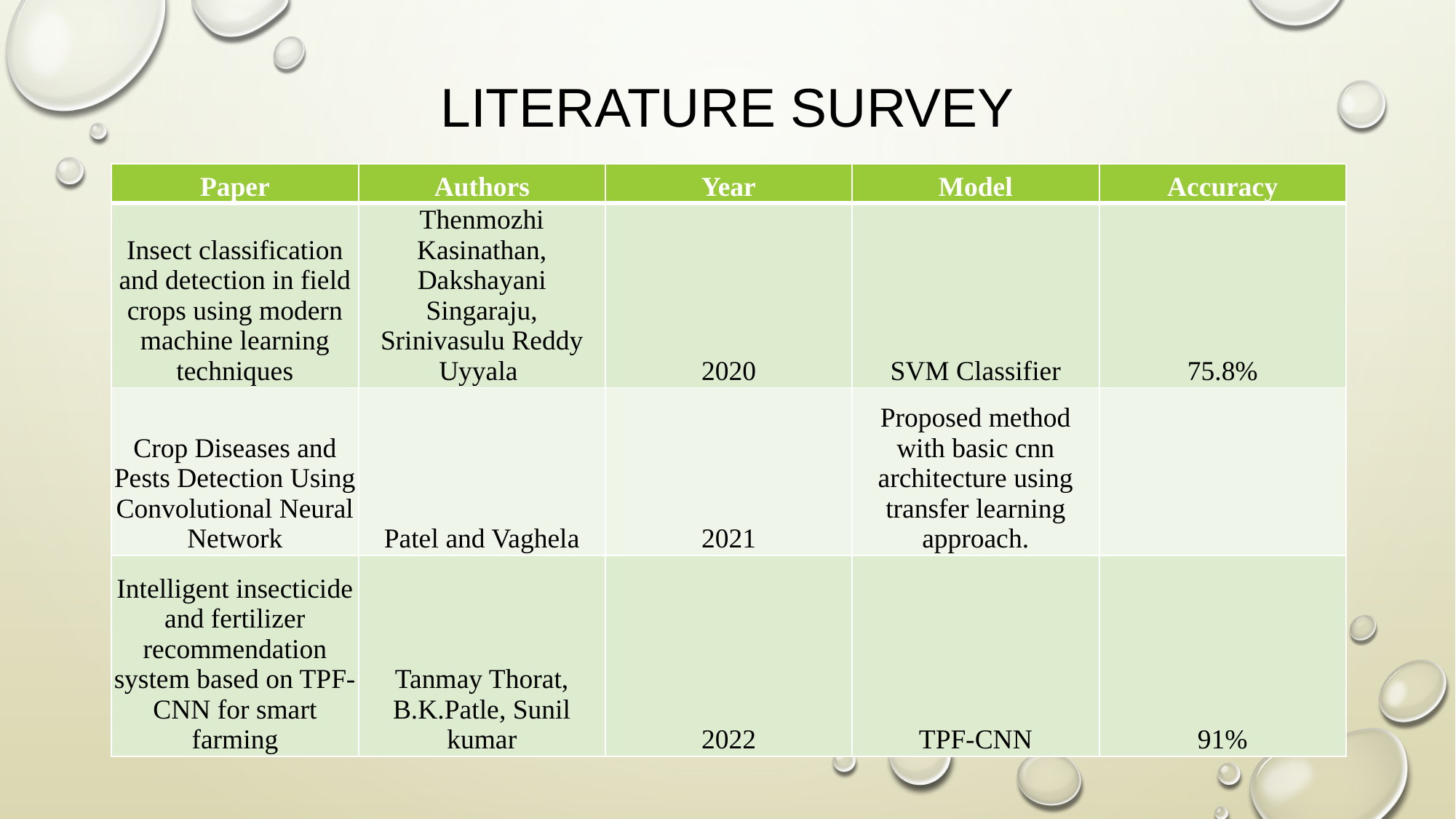

# Literature Survey
| Paper | Authors | Year | Model | Accuracy |
| --- | --- | --- | --- | --- |
| Insect classification and detection in field crops using modern machine learning techniques | Thenmozhi Kasinathan, Dakshayani Singaraju, Srinivasulu Reddy Uyyala | 2020 | SVM Classifier | 75.8% |
| Crop Diseases and Pests Detection Using Convolutional Neural Network | Patel and Vaghela | 2021 | Proposed method with basic cnn architecture using transfer learning approach. |  |
| Intelligent insecticide and fertilizer recommendation system based on TPF-CNN for smart farming | Tanmay Thorat, B.K.Patle, Sunil kumar | 2022 | TPF-CNN | 91% |